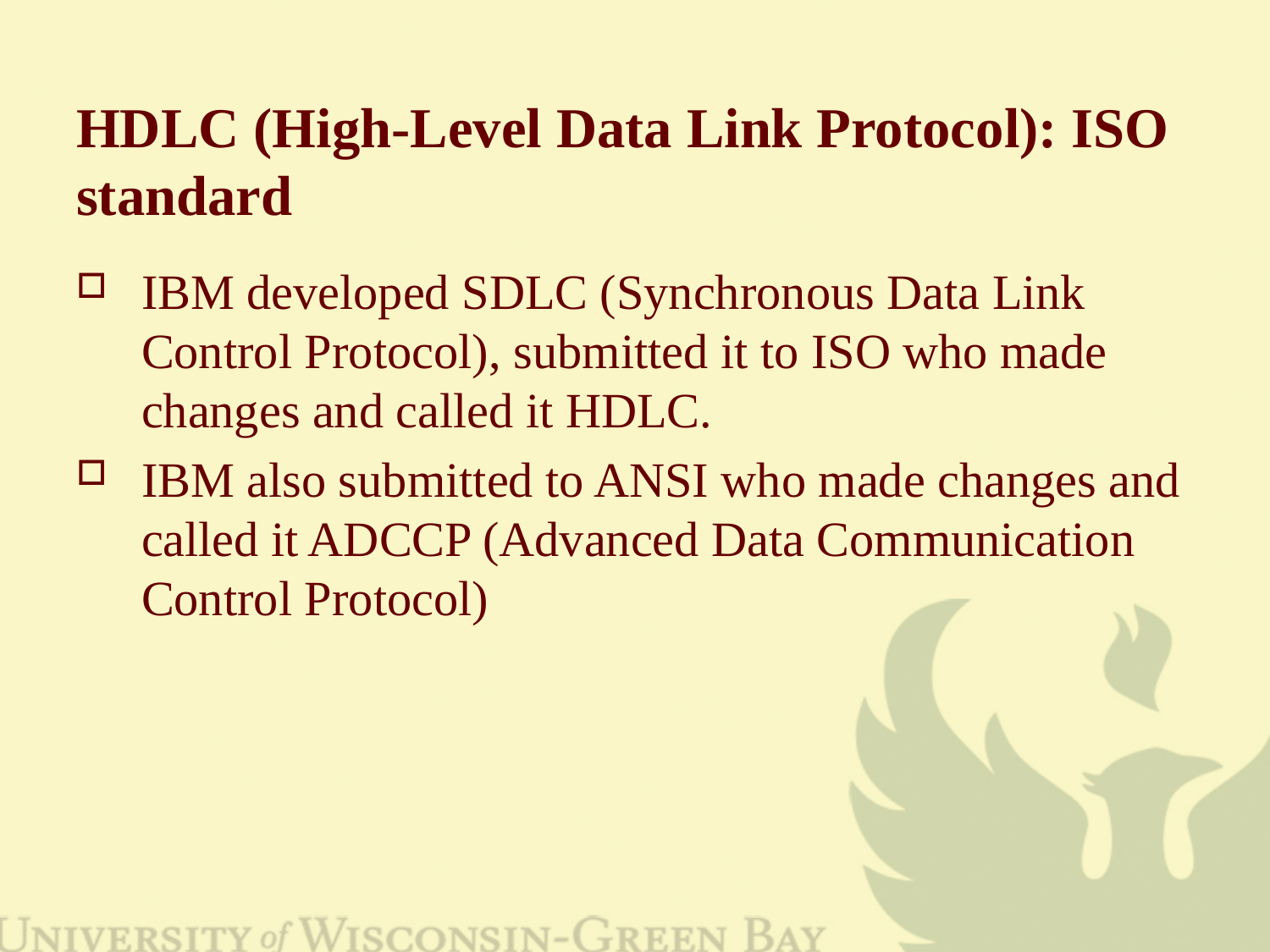

# HDLC (High-Level Data Link Protocol): ISO standard
IBM developed SDLC (Synchronous Data Link Control Protocol), submitted it to ISO who made changes and called it HDLC.
IBM also submitted to ANSI who made changes and called it ADCCP (Advanced Data Communication Control Protocol)